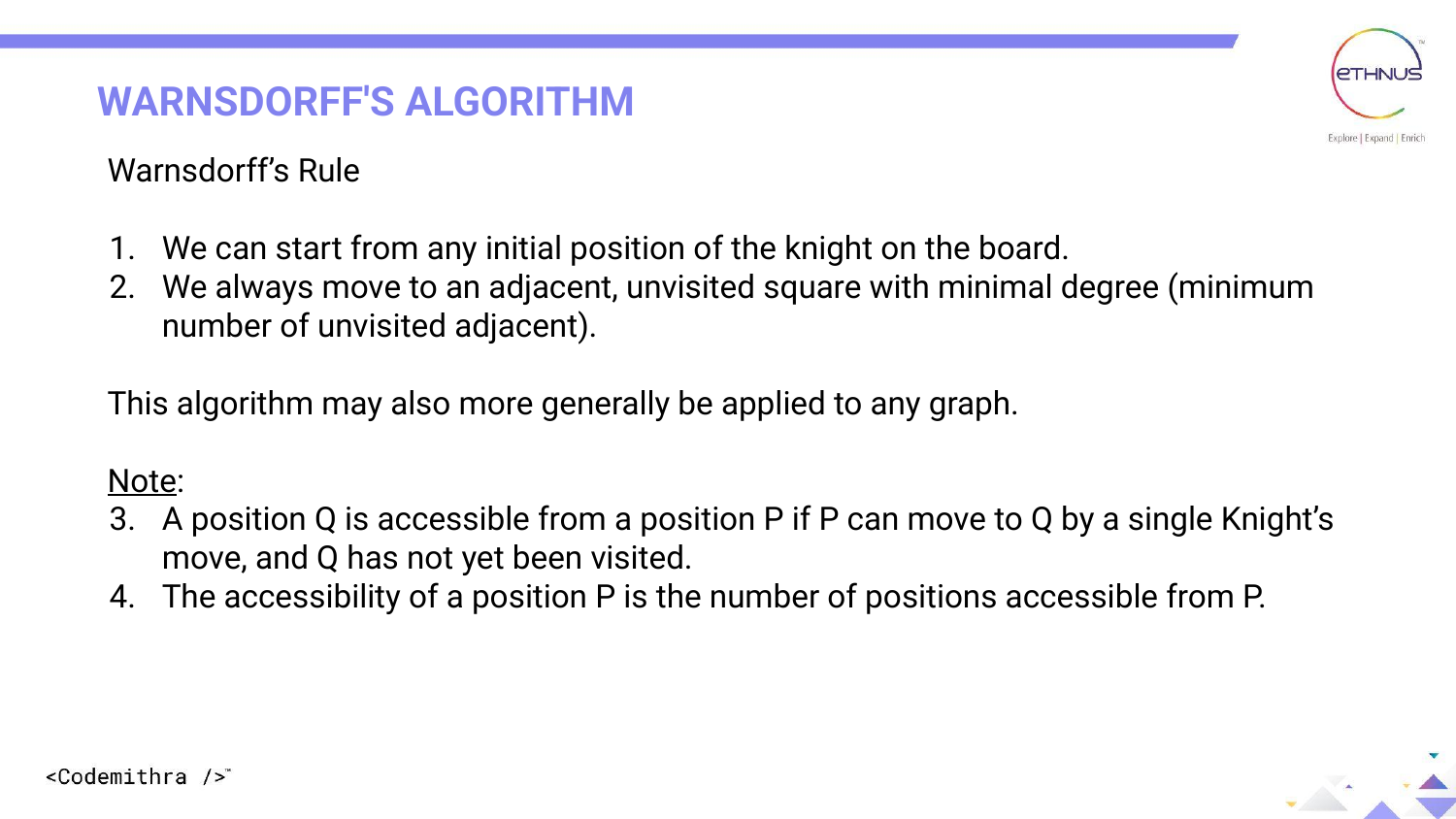

WARNSDORFF'S ALGORITHM
Warnsdorff’s Rule

We can start from any initial position of the knight on the board.
We always move to an adjacent, unvisited square with minimal degree (minimum number of unvisited adjacent).

This algorithm may also more generally be applied to any graph.

Note:
A position Q is accessible from a position P if P can move to Q by a single Knight’s move, and Q has not yet been visited.
The accessibility of a position P is the number of positions accessible from P.